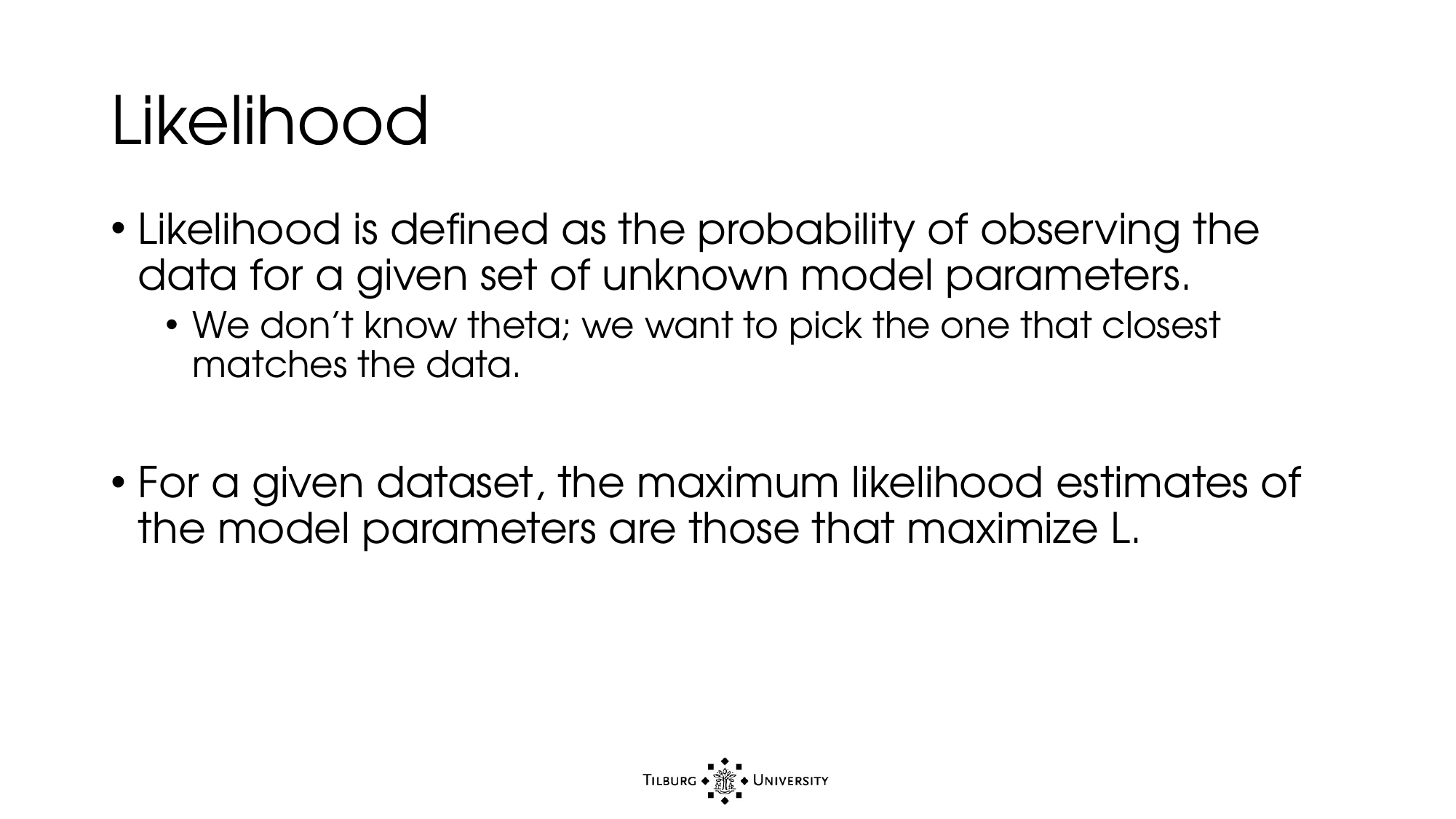

# Likelihood
Likelihood is defined as the probability of observing the data for a given set of unknown model parameters.
We don’t know theta; we want to pick the one that closest matches the data.

For a given dataset, the maximum likelihood estimates of the model parameters are those that maximize L.